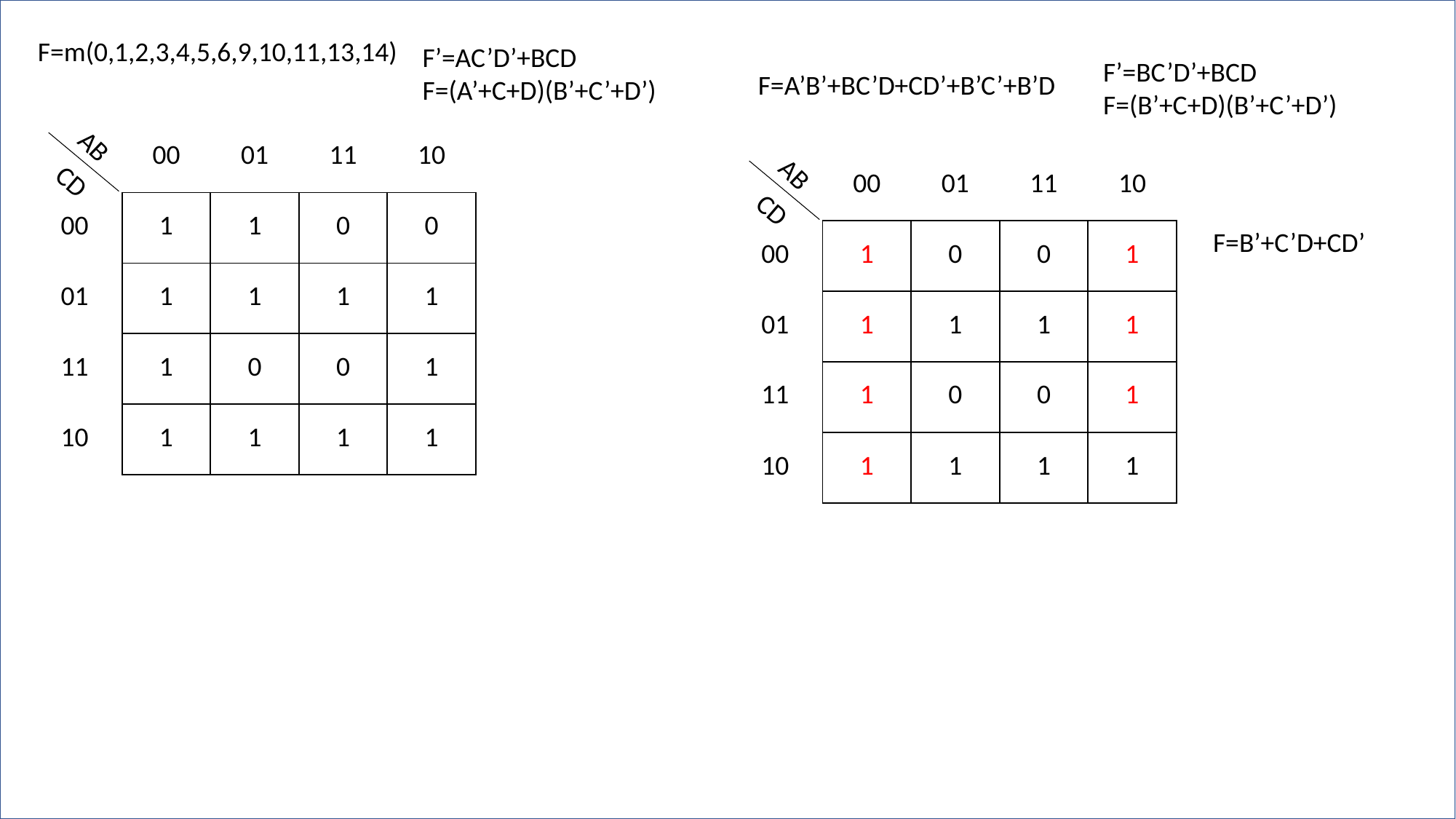

F=m(0,1,2,3,4,5,6,9,10,11,13,14)
F’=AC’D’+BCD
F=(A’+C+D)(B’+C’+D’)
F’=BC’D’+BCD
F=(B’+C+D)(B’+C’+D’)
F=A’B’+BC’D+CD’+B’C’+B’D
|  | 00 | 01 | 11 | 10 |
| --- | --- | --- | --- | --- |
| 00 | 1 | 1 | 0 | 0 |
| 01 | 1 | 1 | 1 | 1 |
| 11 | 1 | 0 | 0 | 1 |
| 10 | 1 | 1 | 1 | 1 |
AB
|  | 00 | 01 | 11 | 10 |
| --- | --- | --- | --- | --- |
| 00 | 1 | 0 | 0 | 1 |
| 01 | 1 | 1 | 1 | 1 |
| 11 | 1 | 0 | 0 | 1 |
| 10 | 1 | 1 | 1 | 1 |
AB
CD
CD
F=B’+C’D+CD’